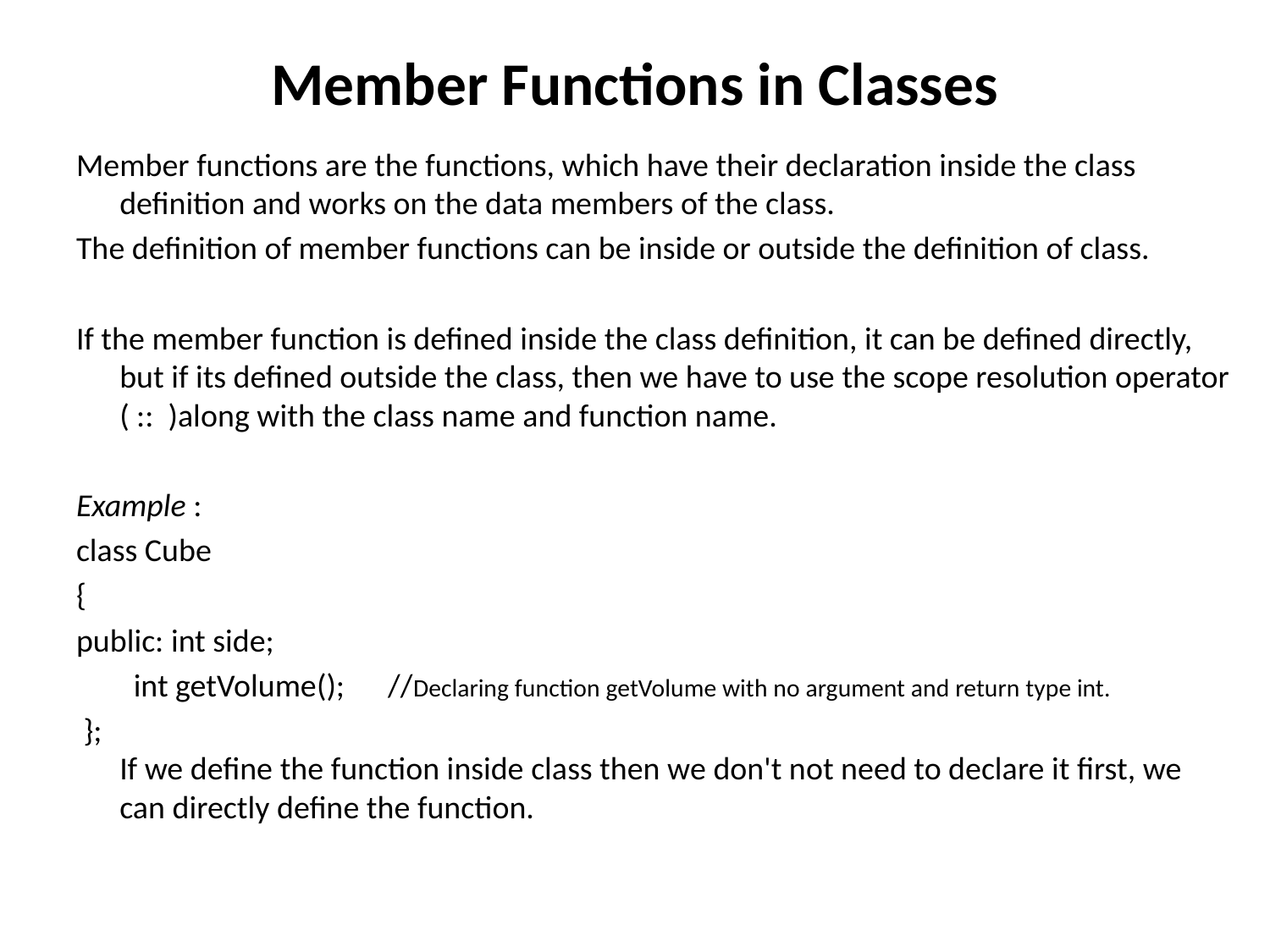

# Member Functions in Classes
Member functions are the functions, which have their declaration inside the class definition and works on the data members of the class.
The definition of member functions can be inside or outside the definition of class.

If the member function is defined inside the class definition, it can be defined directly, but if its defined outside the class, then we have to use the scope resolution operator ( ::  )along with the class name and function name.

Example :
class Cube
{
public: int side;
        int getVolume();      //Declaring function getVolume with no argument and return type int.
 };
If we define the function inside class then we don't not need to declare it first, we can directly define the function.